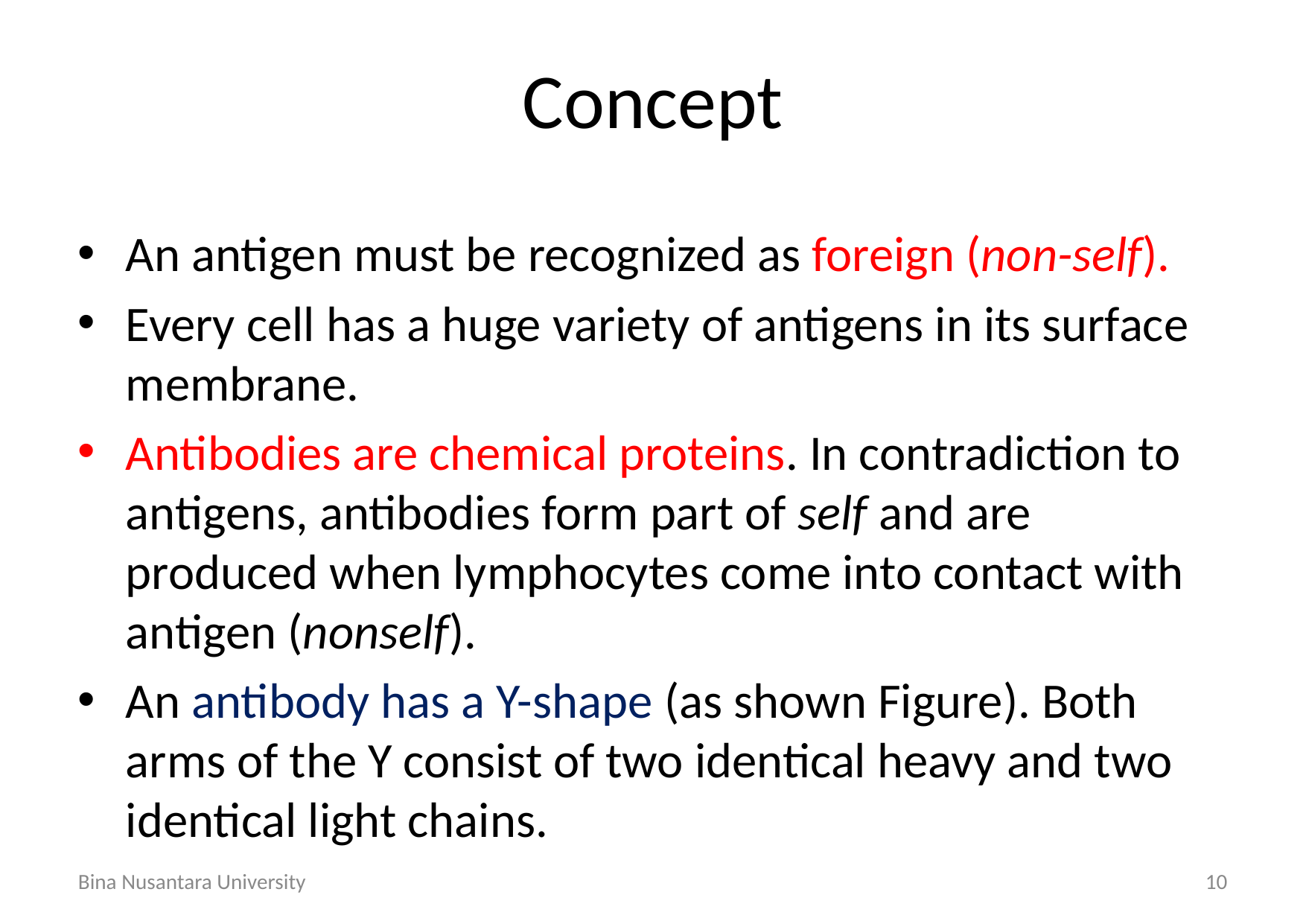

# Concept
An antigen must be recognized as foreign (non-self).
Every cell has a huge variety of antigens in its surface membrane.
Antibodies are chemical proteins. In contradiction to antigens, antibodies form part of self and are produced when lymphocytes come into contact with antigen (nonself).
An antibody has a Y-shape (as shown Figure). Both arms of the Y consist of two identical heavy and two identical light chains.
Bina Nusantara University
10